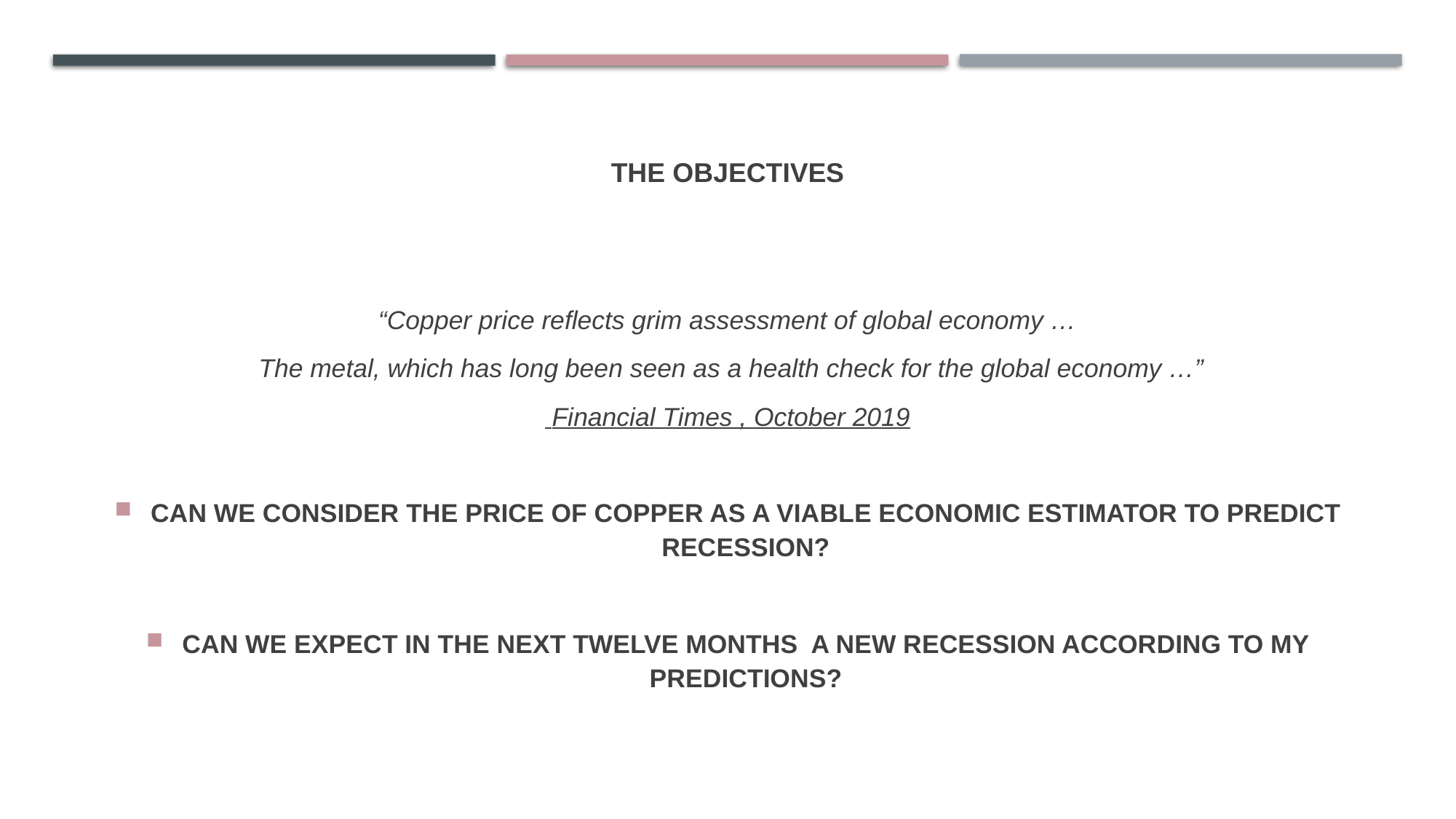

# The OBJECTIVES
“Copper price reflects grim assessment of global economy …
 The metal, which has long been seen as a health check for the global economy …”
 Financial Times , October 2019

CAN WE CONSIDER THE PRICE OF COPPER AS A VIABLE ECONOMIC ESTIMATOR TO PREDICT RECESSION?

CAN WE EXPECT IN THE NEXT TWELVE MONTHS  A NEW RECESSION ACCORDING TO MY PREDICTIONS?